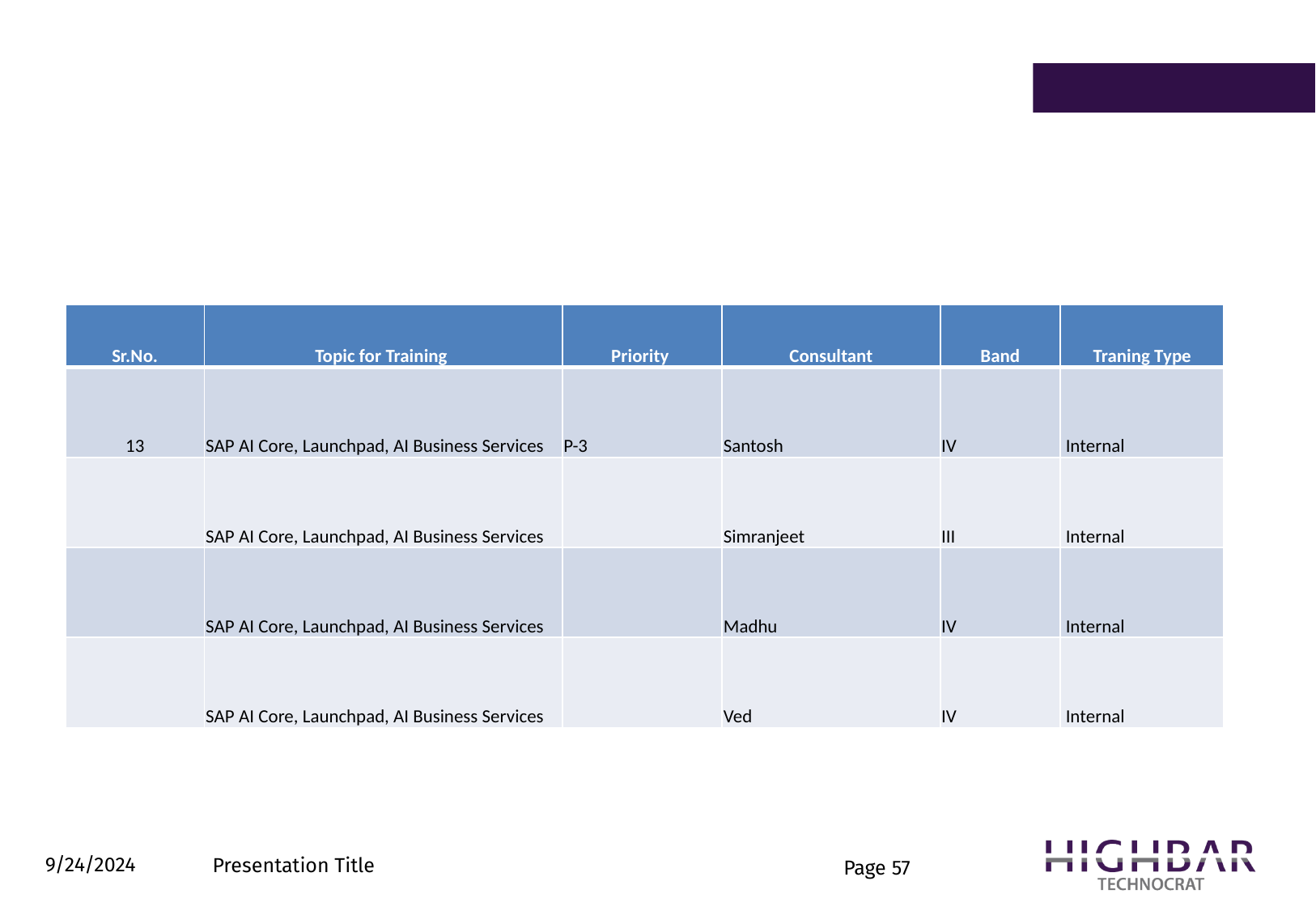

#

| Sr.No. | Topic for Training | Priority | Consultant | Band | Traning Type |
| --- | --- | --- | --- | --- | --- |
| 13 | SAP AI Core, Launchpad, AI Business Services | P-3 | Santosh | IV | Internal |
|  | SAP AI Core, Launchpad, AI Business Services |  | Simranjeet | III | Internal |
|  | SAP AI Core, Launchpad, AI Business Services |  | Madhu | IV | Internal |
|  | SAP AI Core, Launchpad, AI Business Services |  | Ved | IV | Internal |